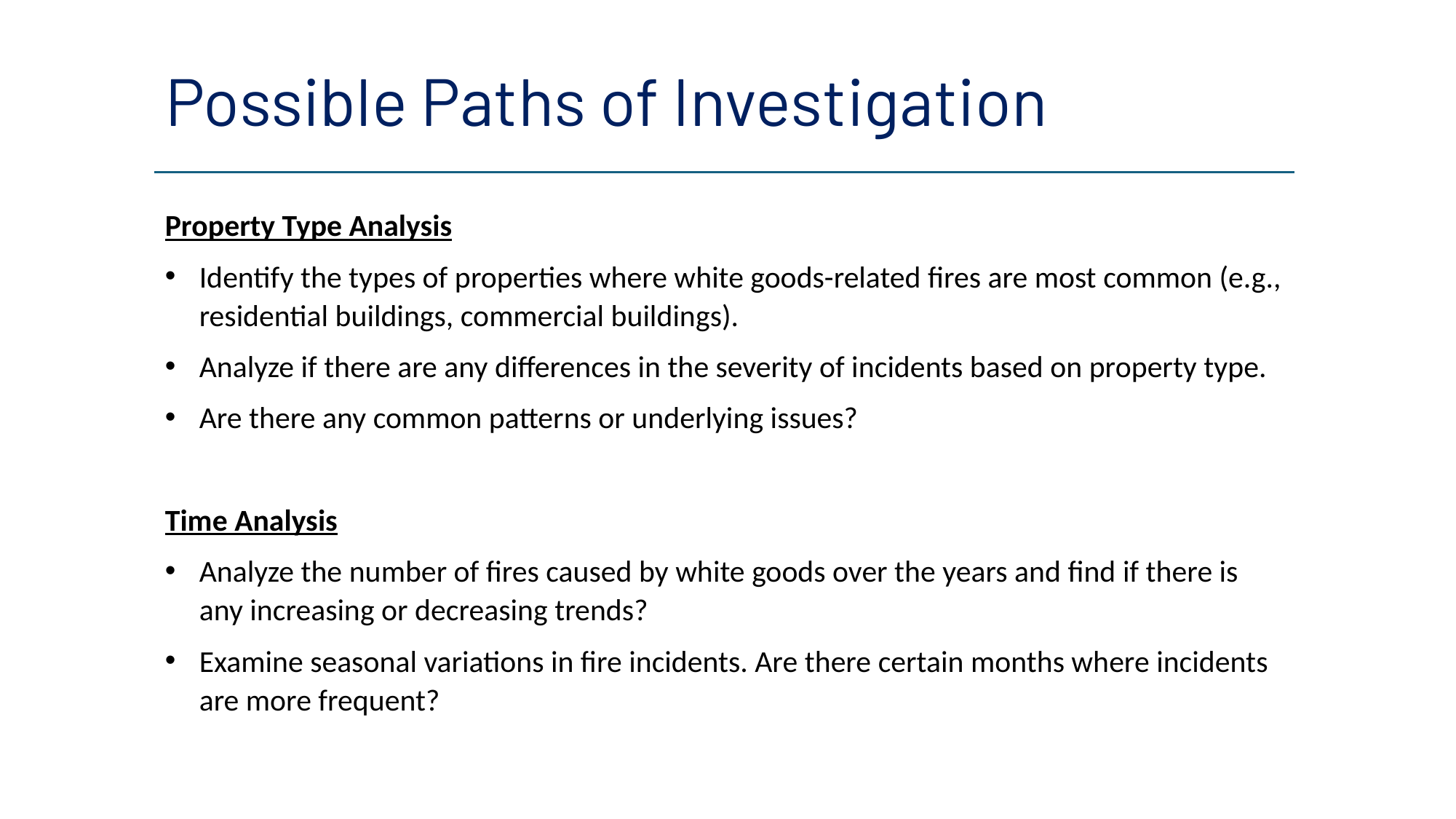

Possible Paths of Investigation
Property Type Analysis
Identify the types of properties where white goods-related fires are most common (e.g., residential buildings, commercial buildings).
Analyze if there are any differences in the severity of incidents based on property type.
Are there any common patterns or underlying issues?

Time Analysis
Analyze the number of fires caused by white goods over the years and find if there is any increasing or decreasing trends?
Examine seasonal variations in fire incidents. Are there certain months where incidents are more frequent?